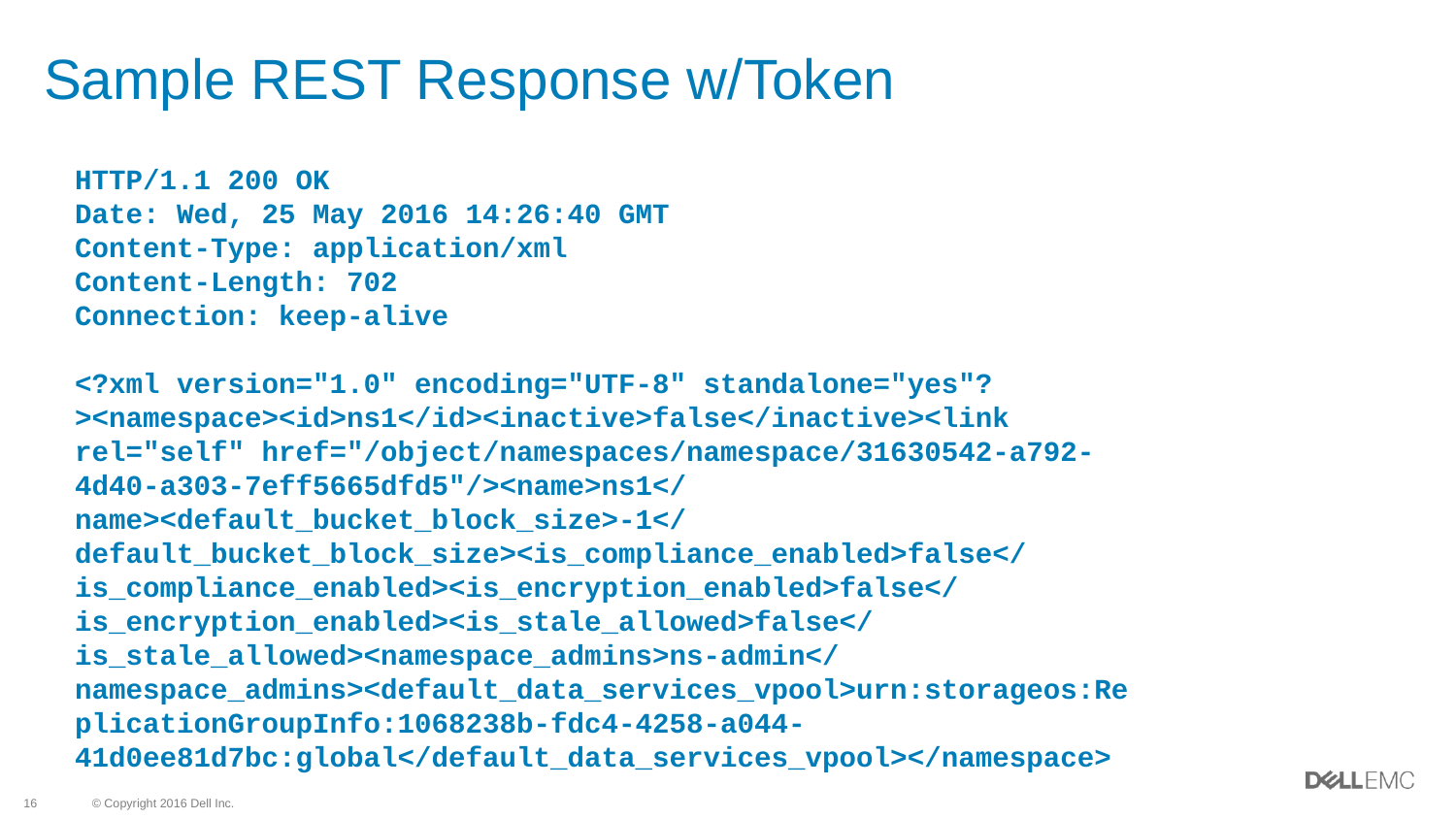

# Sample REST Response w/Token
HTTP/1.1 200 OK
Date: Wed, 25 May 2016 14:26:40 GMT
Content-Type: application/xml
Content-Length: 702
Connection: keep-alive

<?xml version="1.0" encoding="UTF-8" standalone="yes"?><namespace><id>ns1</id><inactive>false</inactive><link rel="self" href="/object/namespaces/namespace/31630542-a792-4d40-a303-7eff5665dfd5"/><name>ns1</name><default_bucket_block_size>-1</default_bucket_block_size><is_compliance_enabled>false</is_compliance_enabled><is_encryption_enabled>false</is_encryption_enabled><is_stale_allowed>false</is_stale_allowed><namespace_admins>ns-admin</namespace_admins><default_data_services_vpool>urn:storageos:ReplicationGroupInfo:1068238b-fdc4-4258-a044-41d0ee81d7bc:global</default_data_services_vpool></namespace>